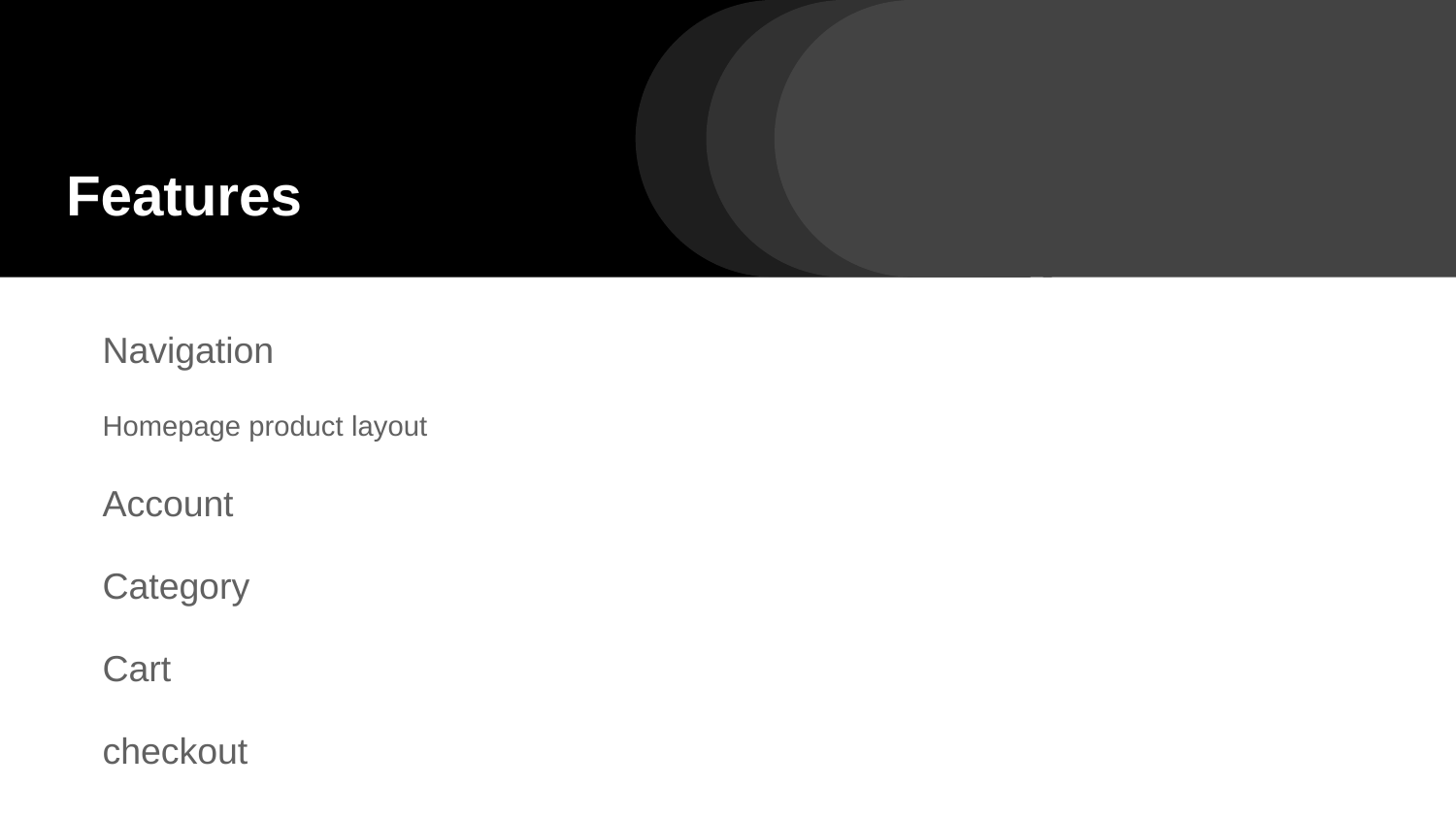

# Features
Navigation
Homepage product layout
Account
Category
Cart
checkout
Admin